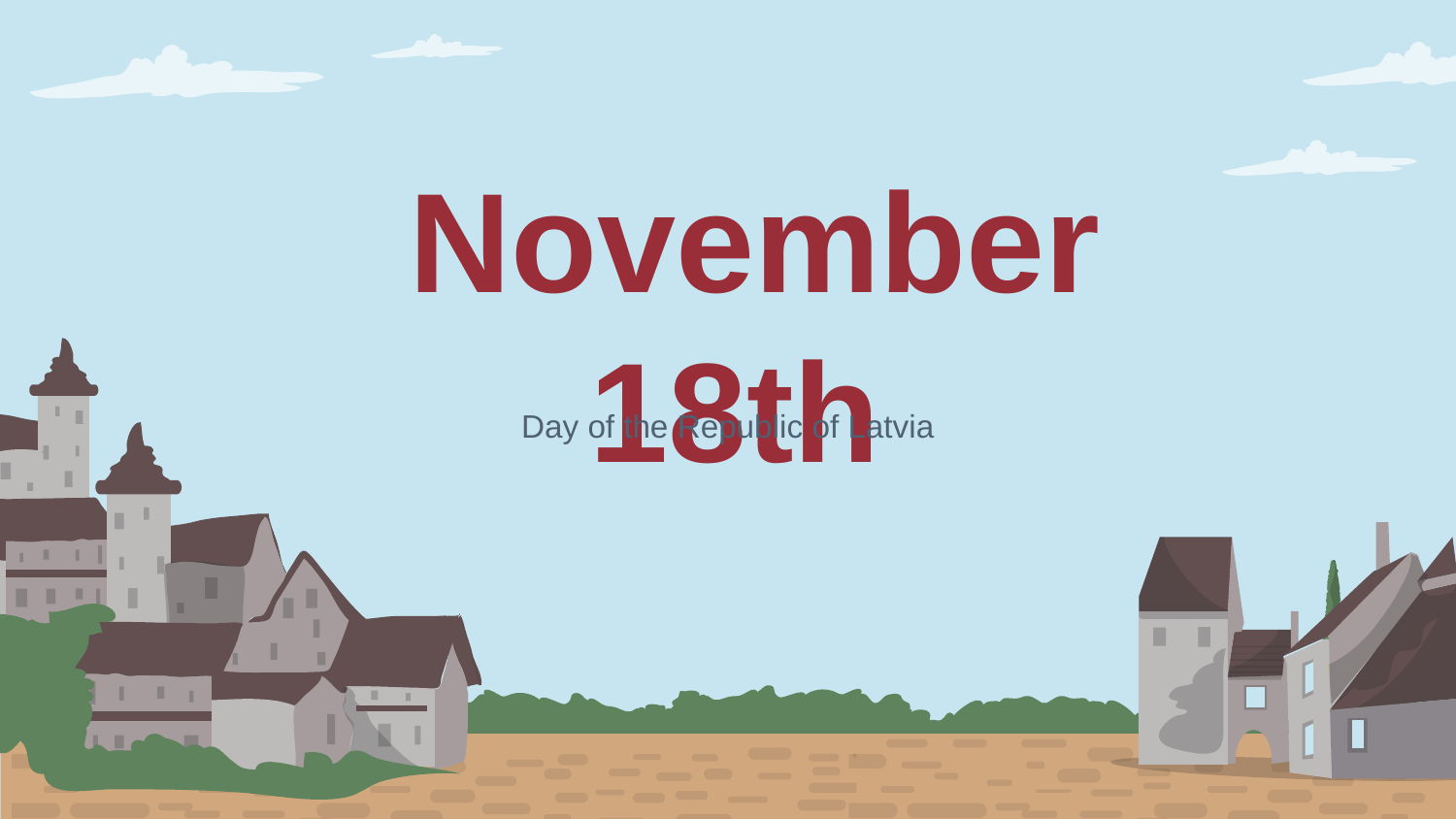

# November 18th

Day of the Republic of Latvia